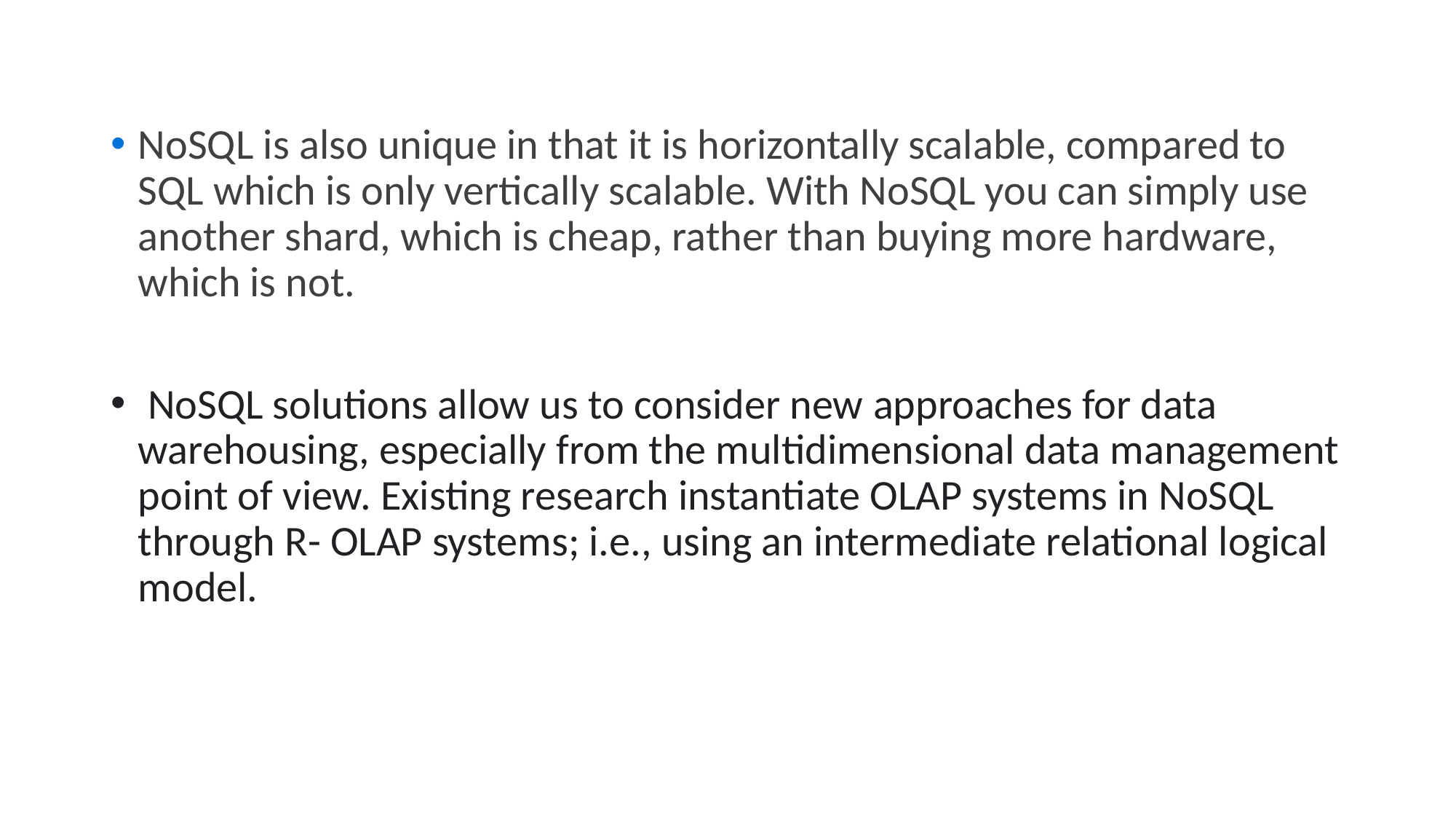

NoSQL is also unique in that it is horizontally scalable, compared to SQL which is only vertically scalable. With NoSQL you can simply use another shard, which is cheap, rather than buying more hardware, which is not.

 NoSQL solutions allow us to consider new approaches for data warehousing, especially from the multidimensional data management point of view. Existing research instantiate OLAP systems in NoSQL through R- OLAP systems; i.e., using an intermediate relational logical model.